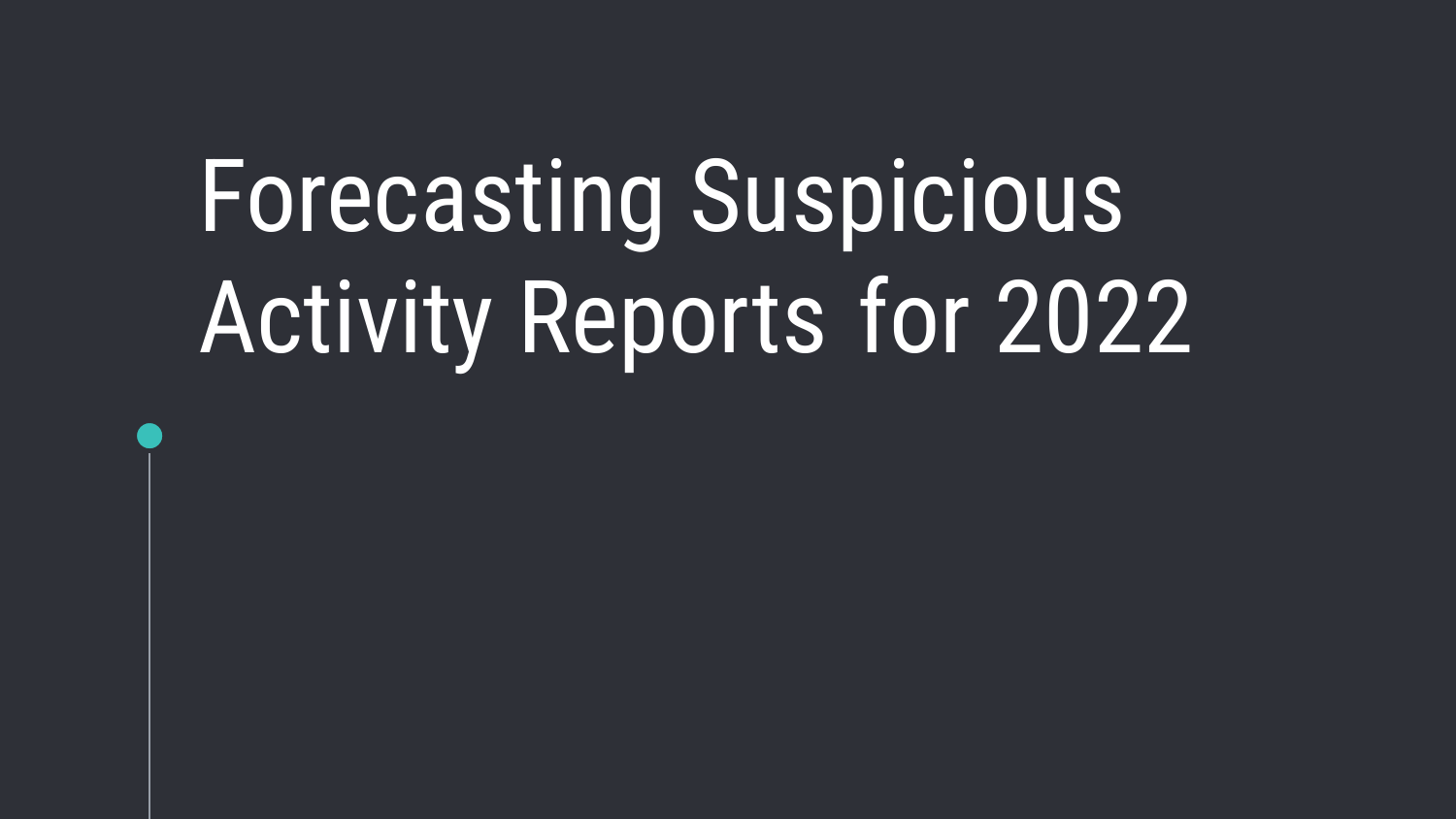

# Forecasting Suspicious Activity Reports for 2022